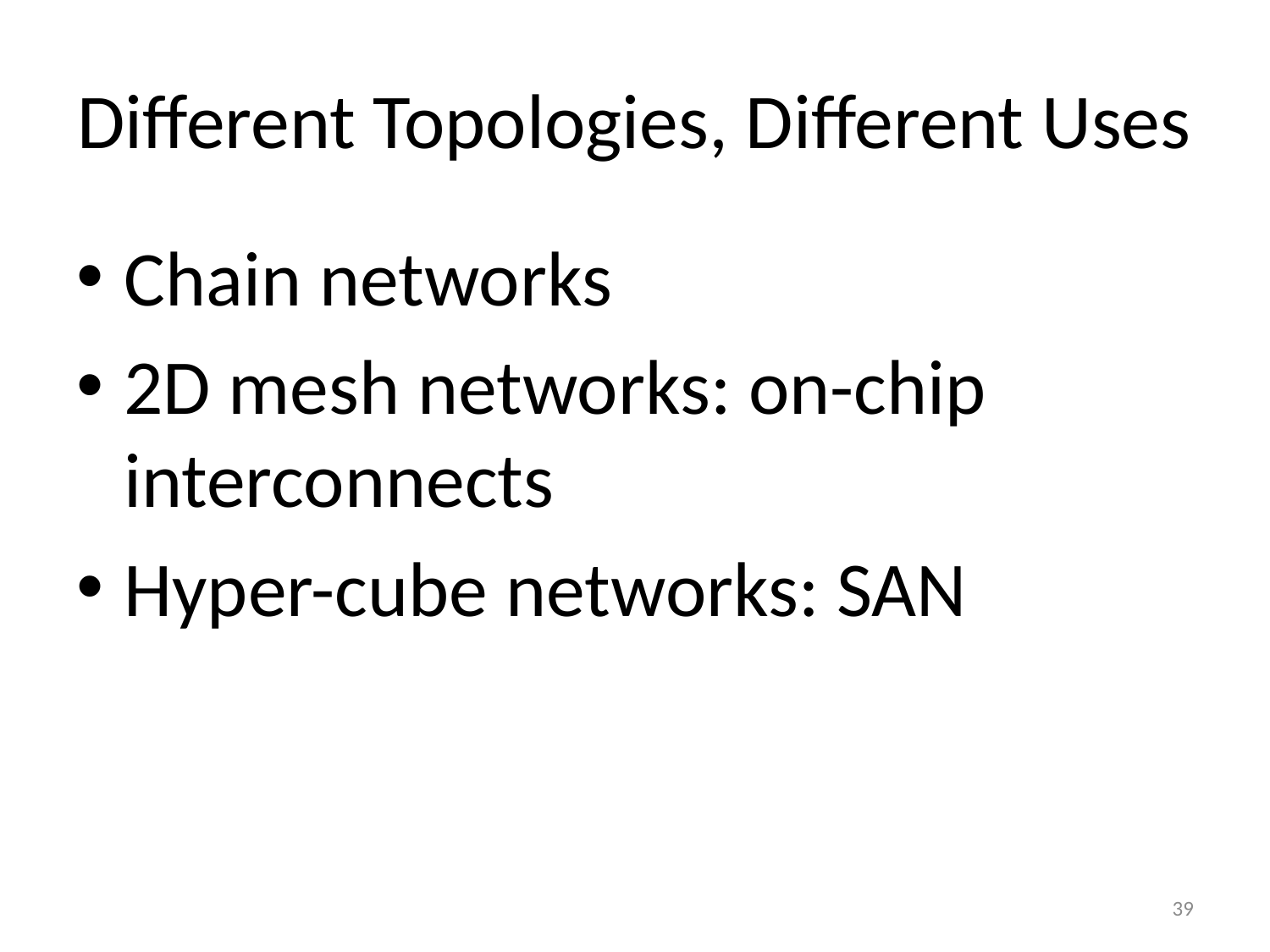

# Different Topologies, Different Uses
Chain networks
2D mesh networks: on-chip interconnects
Hyper-cube networks: SAN
39